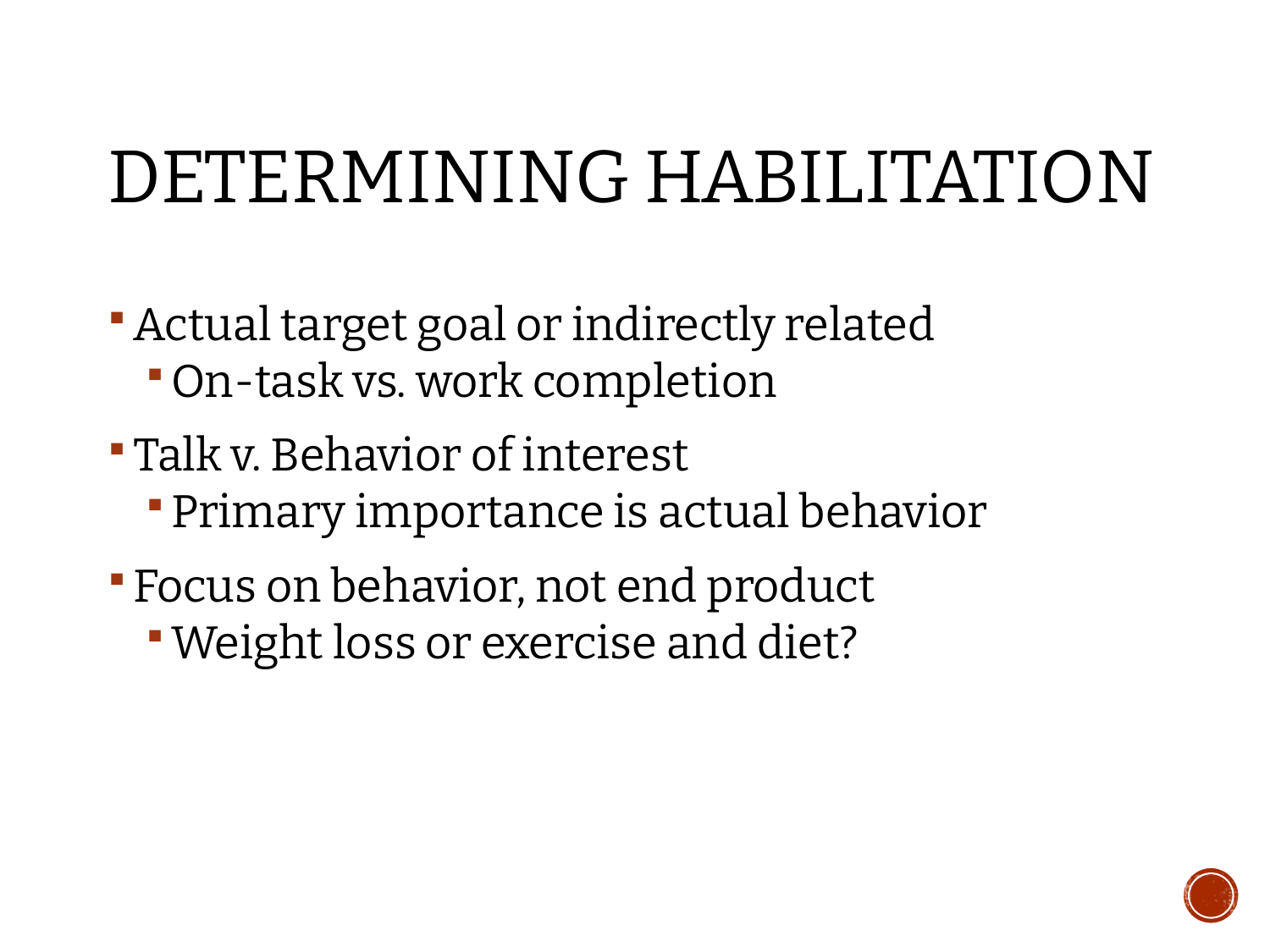

# Determining Habilitation
Actual target goal or indirectly related
On-task vs. work completion
Talk v. Behavior of interest
Primary importance is actual behavior
Focus on behavior, not end product
Weight loss or exercise and diet?